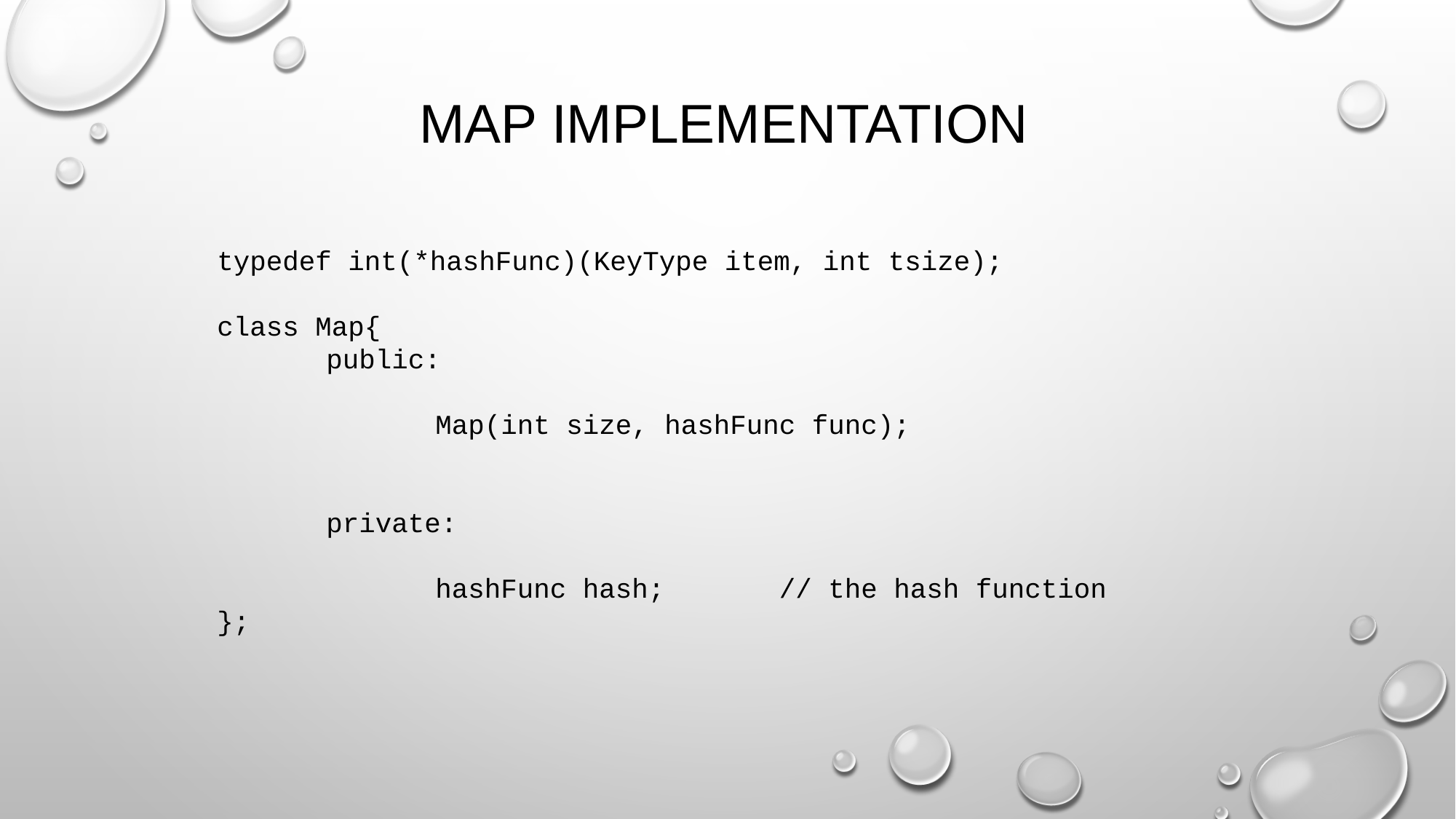

MAP IMPLEMENTATION

typedef int(*hashFunc)(KeyType item, int tsize);

class Map{
	public:

		Map(int size, hashFunc func);

	private:

		hashFunc hash;       // the hash function
};